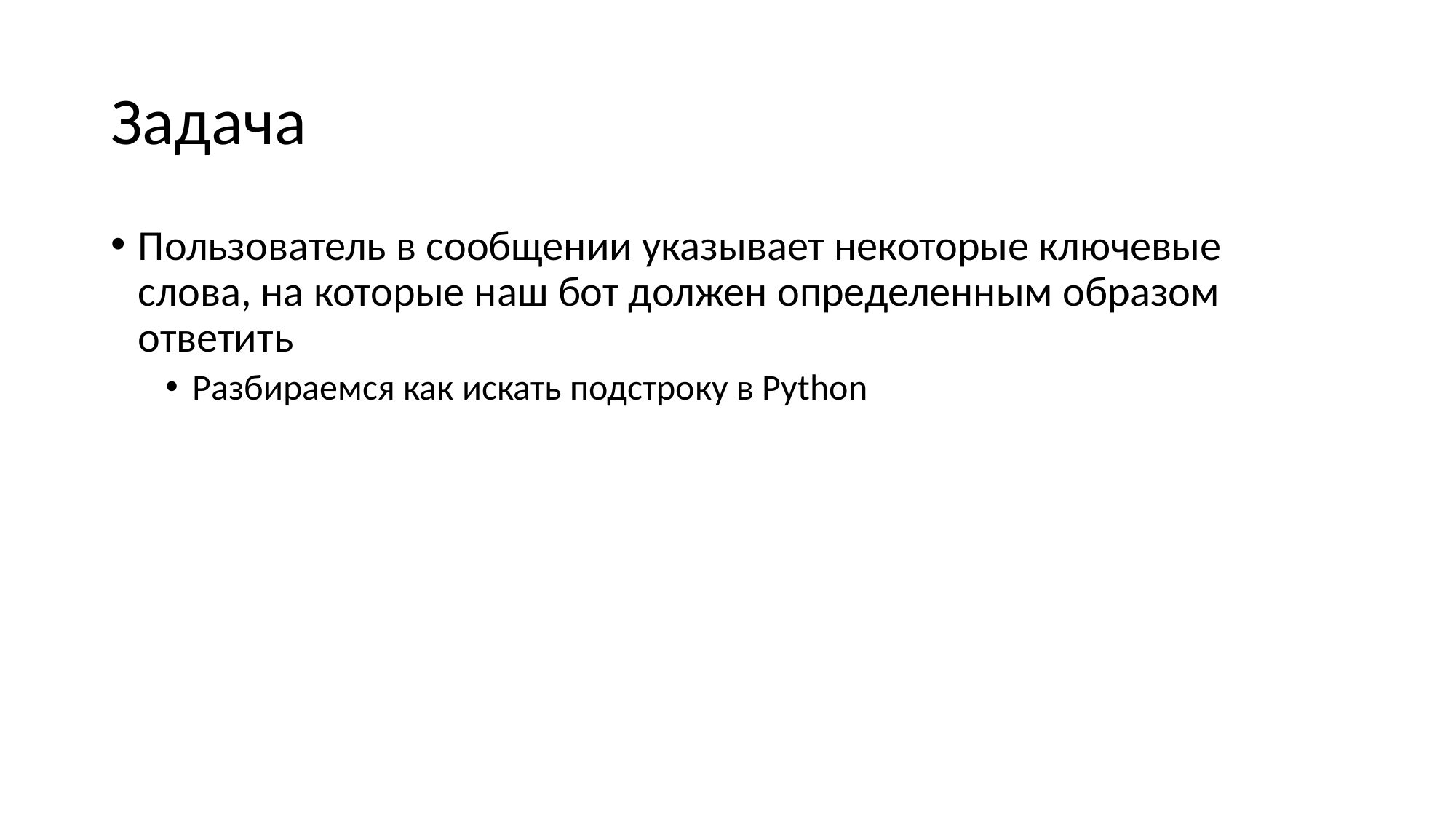

# Задача
Пользователь в сообщении указывает некоторые ключевые слова, на которые наш бот должен определенным образом ответить
Разбираемся как искать подстроку в Python